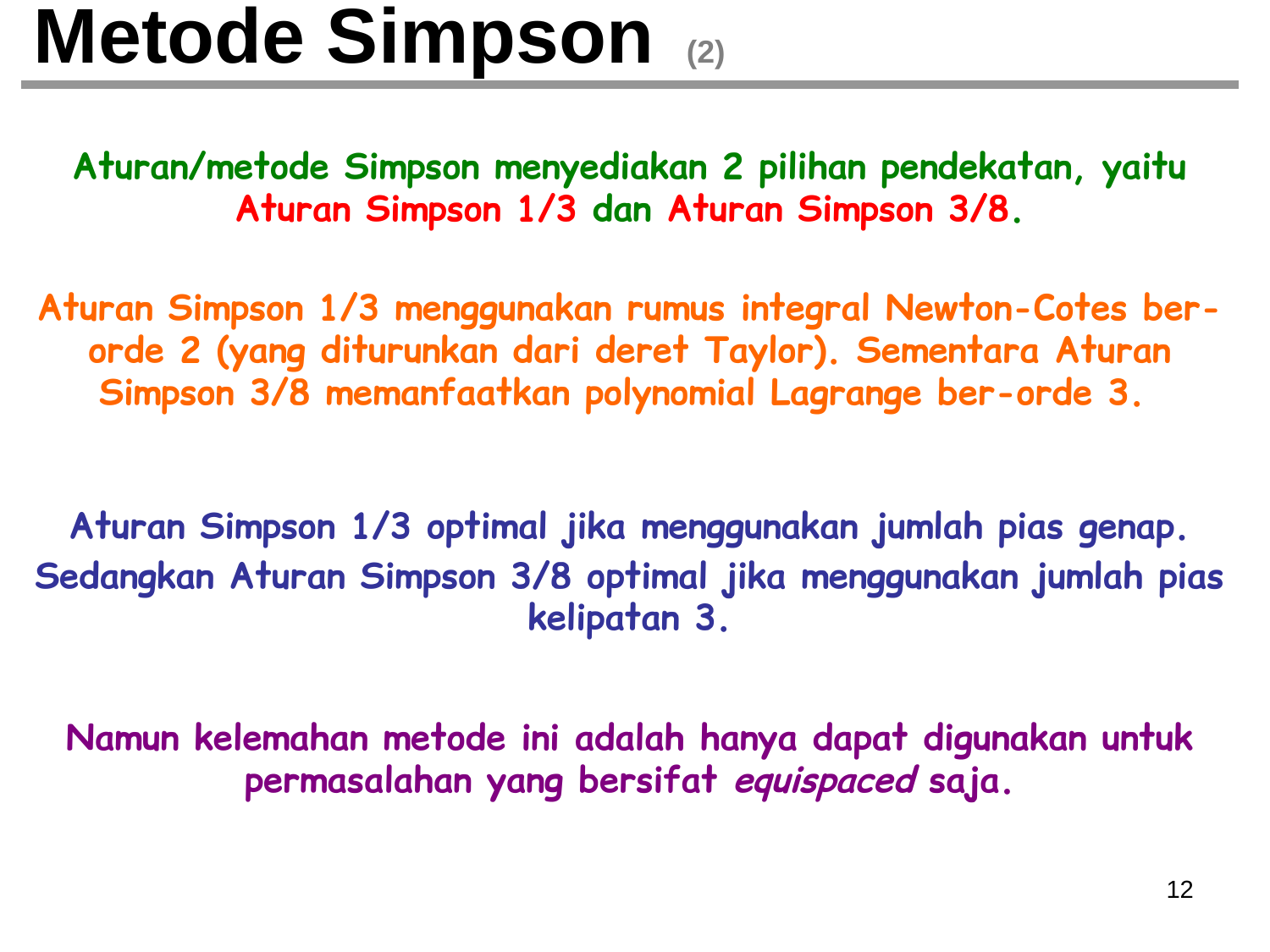

# Metode Simpson    (2)
Aturan/metode Simpson menyediakan 2 pilihan pendekatan, yaitu Aturan Simpson 1/3 dan Aturan Simpson 3/8.

Aturan Simpson 1/3 menggunakan rumus integral Newton-Cotes ber-orde 2 (yang diturunkan dari deret Taylor). Sementara Aturan Simpson 3/8 memanfaatkan polynomial Lagrange ber-orde 3.
Aturan Simpson 1/3 optimal jika menggunakan jumlah pias genap.
Sedangkan Aturan Simpson 3/8 optimal jika menggunakan jumlah pias kelipatan 3.
Namun kelemahan metode ini adalah hanya dapat digunakan untuk permasalahan yang bersifat equispaced saja.
12